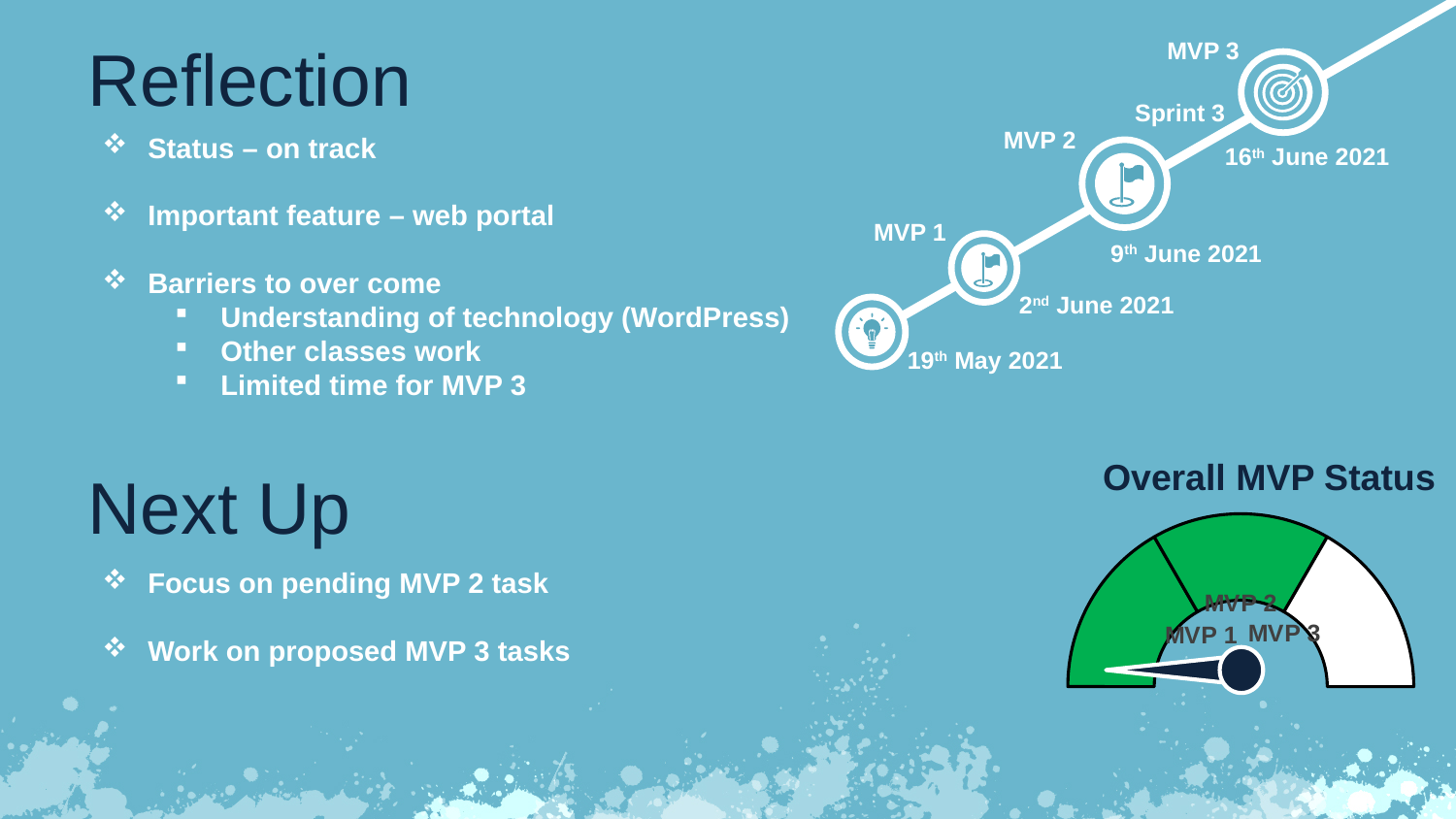

Reflection
MVP 3

Sprint 3
MVP 2
Status – on track

Important feature – web portal

Barriers to over come
Understanding of technology (WordPress)
Other classes work
Limited time for MVP 3
16th June 2021

MVP 1
9th June 2021

2nd June 2021

19th May 2021

### Chart

| Category | Sales |
|---|---|
| 1st Qtr | 6.0 |
| 2nd Qtr | 2.0 |
| 3rd Qtr | 2.0 |
| 4th Qtr | 2.0 |
Overall MVP Status
Next Up

Focus on pending MVP 2 task

Work on proposed MVP 3 tasks